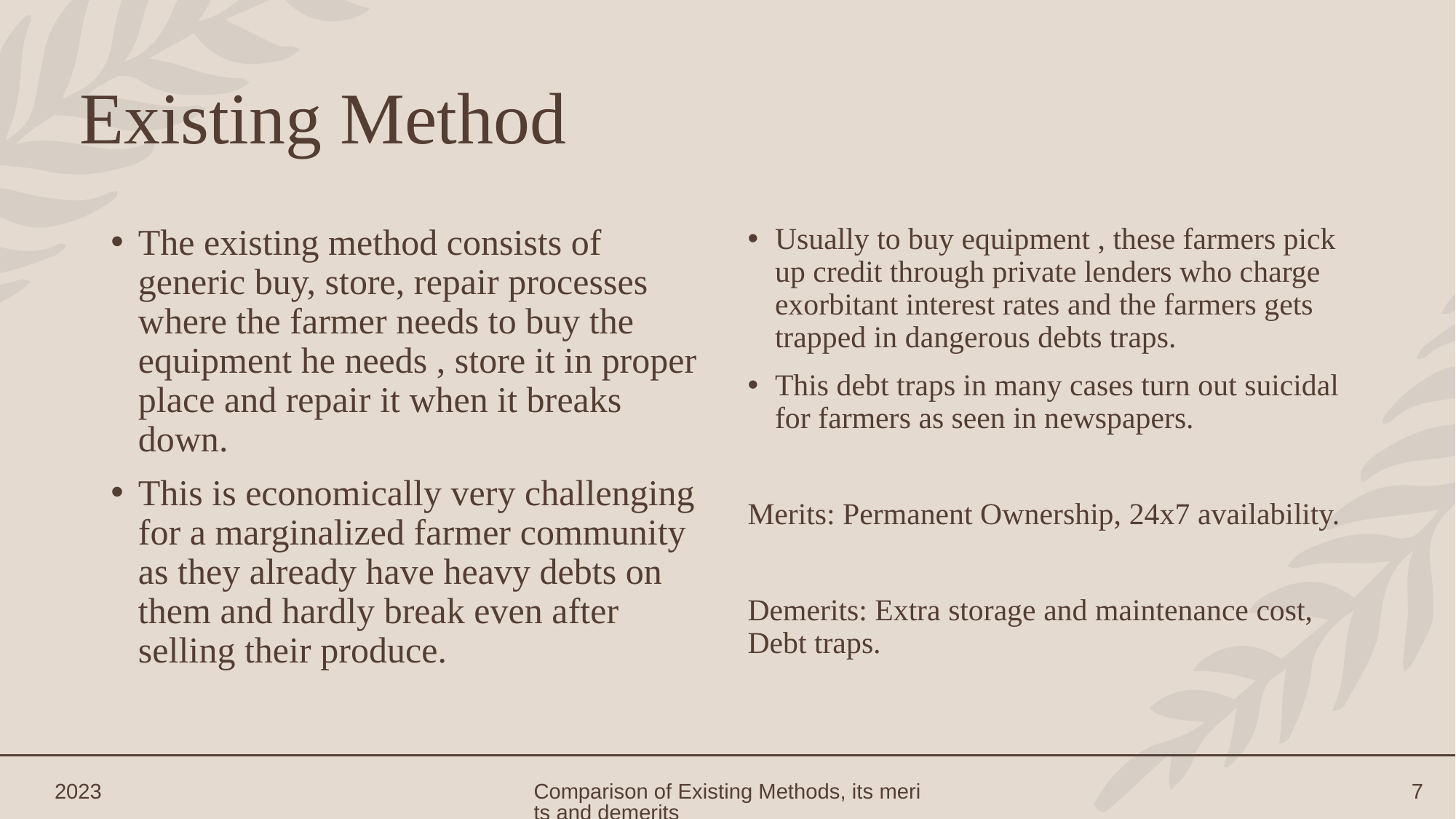

# Existing Method
The existing method consists of generic buy, store, repair processes where the farmer needs to buy the equipment he needs , store it in proper place and repair it when it breaks down.
This is economically very challenging for a marginalized farmer community as they already have heavy debts on them and hardly break even after selling their produce.
Usually to buy equipment , these farmers pick up credit through private lenders who charge exorbitant interest rates and the farmers gets trapped in dangerous debts traps.
This debt traps in many cases turn out suicidal for farmers as seen in newspapers.

Merits: Permanent Ownership, 24x7 availability.

Demerits: Extra storage and maintenance cost, Debt traps.
2023
Comparison of Existing Methods, its merits and demerits
7